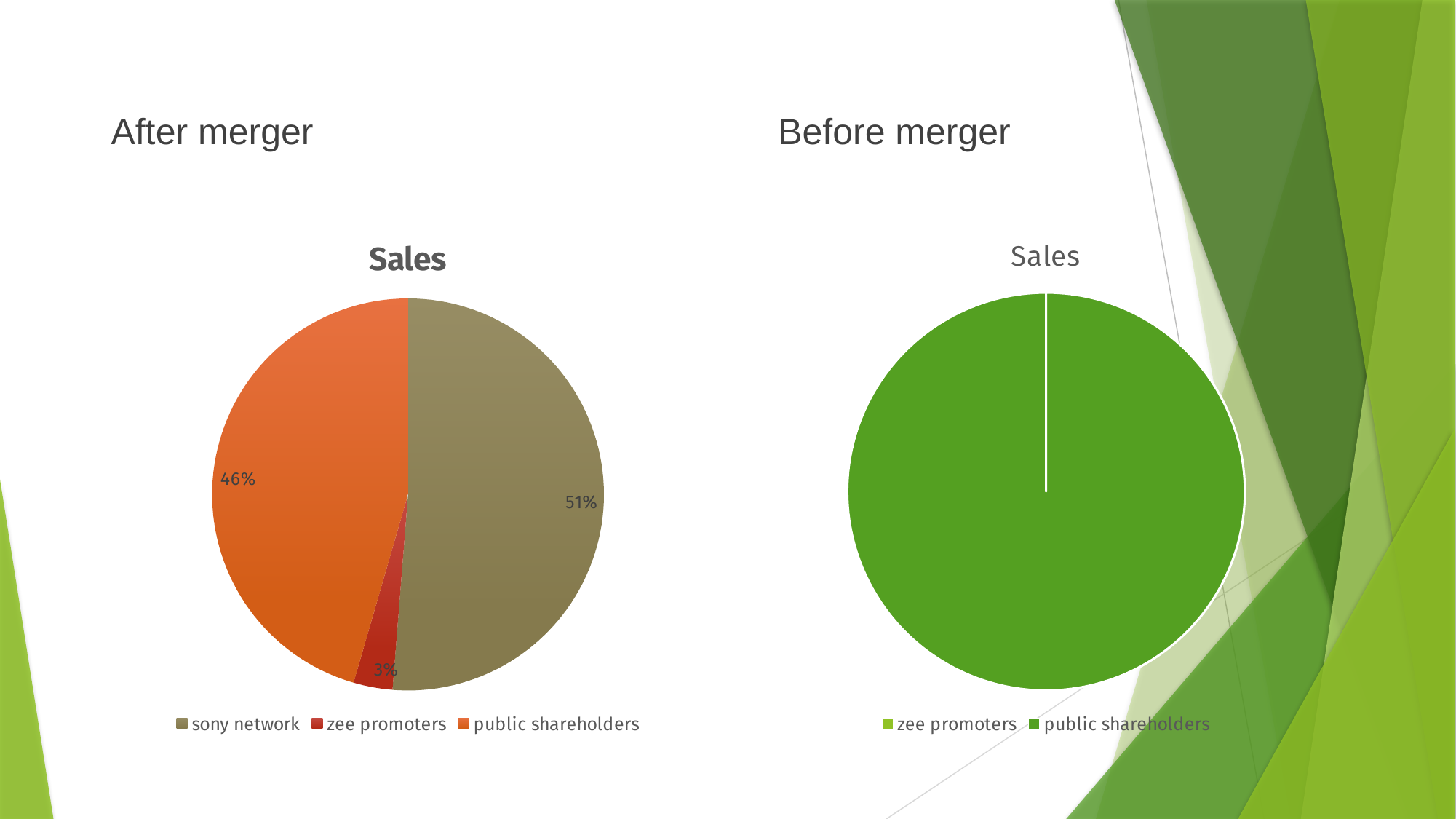

Before merger
After merger

### Chart:

| Category | Sales |
|---|---|
| sony network | 50.86 |
| zee promoters | 3.2 |
| public shareholders | 45.15 |

### Chart:

| Category | Sales |
|---|---|
| zee promoters | None |
| public shareholders | 96.01 |